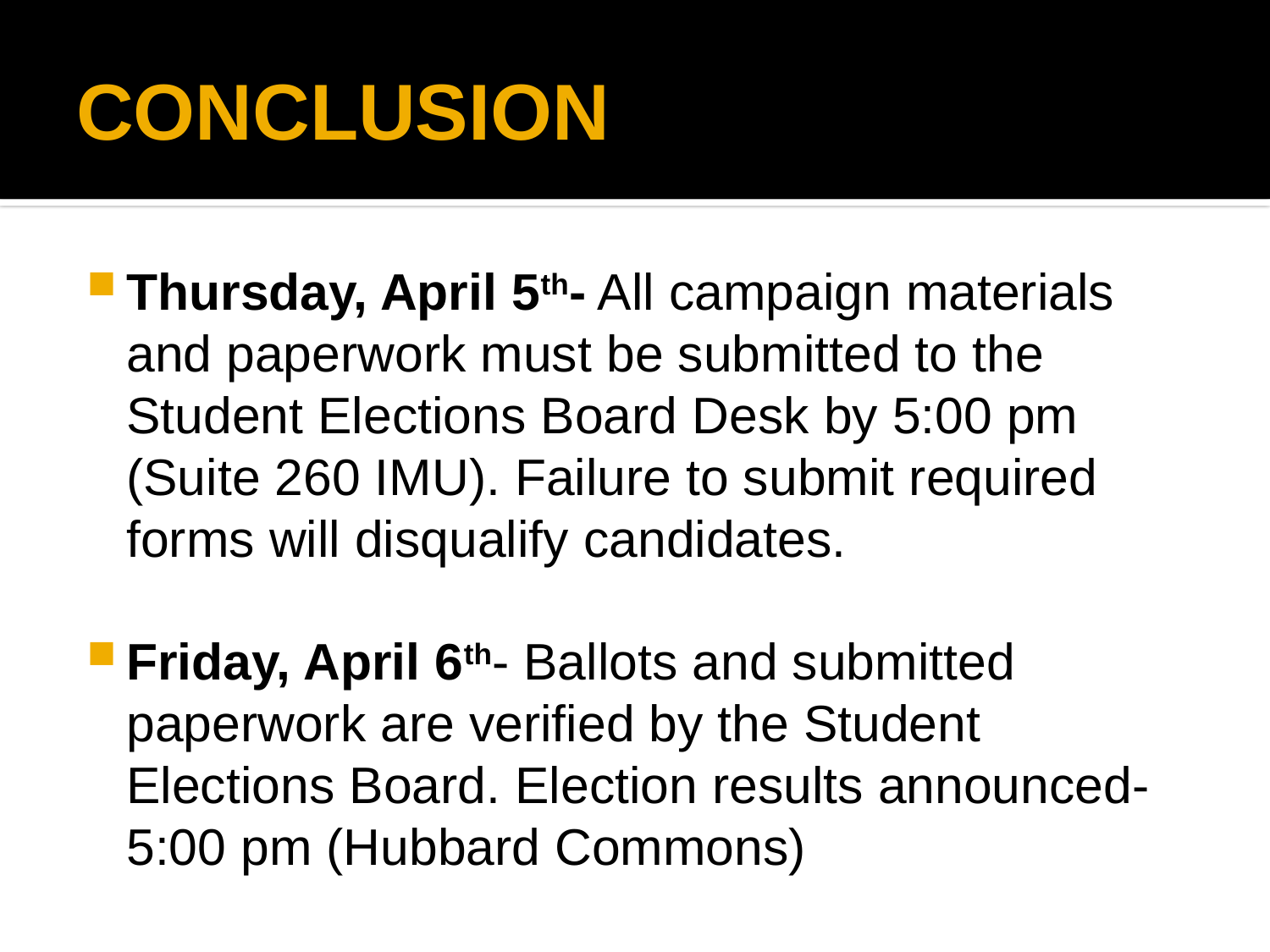

# CONCLUSION
Thursday, April 5th- All campaign materials and paperwork must be submitted to the Student Elections Board Desk by 5:00 pm (Suite 260 IMU). Failure to submit required forms will disqualify candidates.

Friday, April 6th- Ballots and submitted paperwork are verified by the Student Elections Board. Election results announced- 5:00 pm (Hubbard Commons)